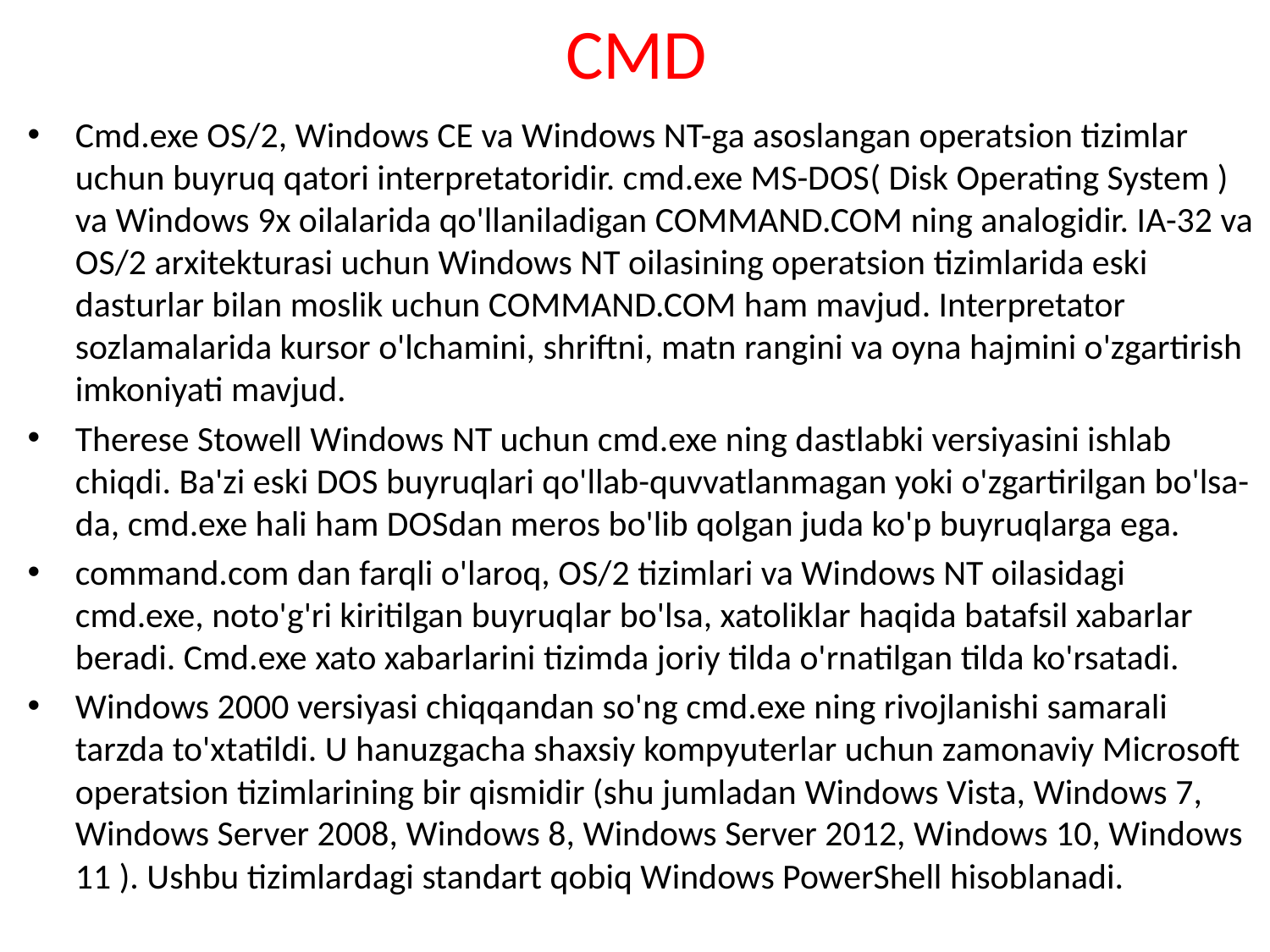

# CMD
Cmd.exe OS/2, Windows CE va Windows NT-ga asoslangan operatsion tizimlar uchun buyruq qatori interpretatoridir. cmd.exe MS-DOS( Disk Operating System ) va Windows 9x oilalarida qo'llaniladigan COMMAND.COM ning analogidir. IA-32 va OS/2 arxitekturasi uchun Windows NT oilasining operatsion tizimlarida eski dasturlar bilan moslik uchun COMMAND.COM ham mavjud. Interpretator sozlamalarida kursor o'lchamini, shriftni, matn rangini va oyna hajmini o'zgartirish imkoniyati mavjud.
Therese Stowell Windows NT uchun cmd.exe ning dastlabki versiyasini ishlab chiqdi. Ba'zi eski DOS buyruqlari qo'llab-quvvatlanmagan yoki o'zgartirilgan bo'lsa-da, cmd.exe hali ham DOSdan meros bo'lib qolgan juda ko'p buyruqlarga ega.
command.com dan farqli o'laroq, OS/2 tizimlari va Windows NT oilasidagi cmd.exe, noto'g'ri kiritilgan buyruqlar bo'lsa, xatoliklar haqida batafsil xabarlar beradi. Cmd.exe xato xabarlarini tizimda joriy tilda o'rnatilgan tilda ko'rsatadi.
Windows 2000 versiyasi chiqqandan so'ng cmd.exe ning rivojlanishi samarali tarzda to'xtatildi. U hanuzgacha shaxsiy kompyuterlar uchun zamonaviy Microsoft operatsion tizimlarining bir qismidir (shu jumladan Windows Vista, Windows 7, Windows Server 2008, Windows 8, Windows Server 2012, Windows 10, Windows 11 ). Ushbu tizimlardagi standart qobiq Windows PowerShell hisoblanadi.